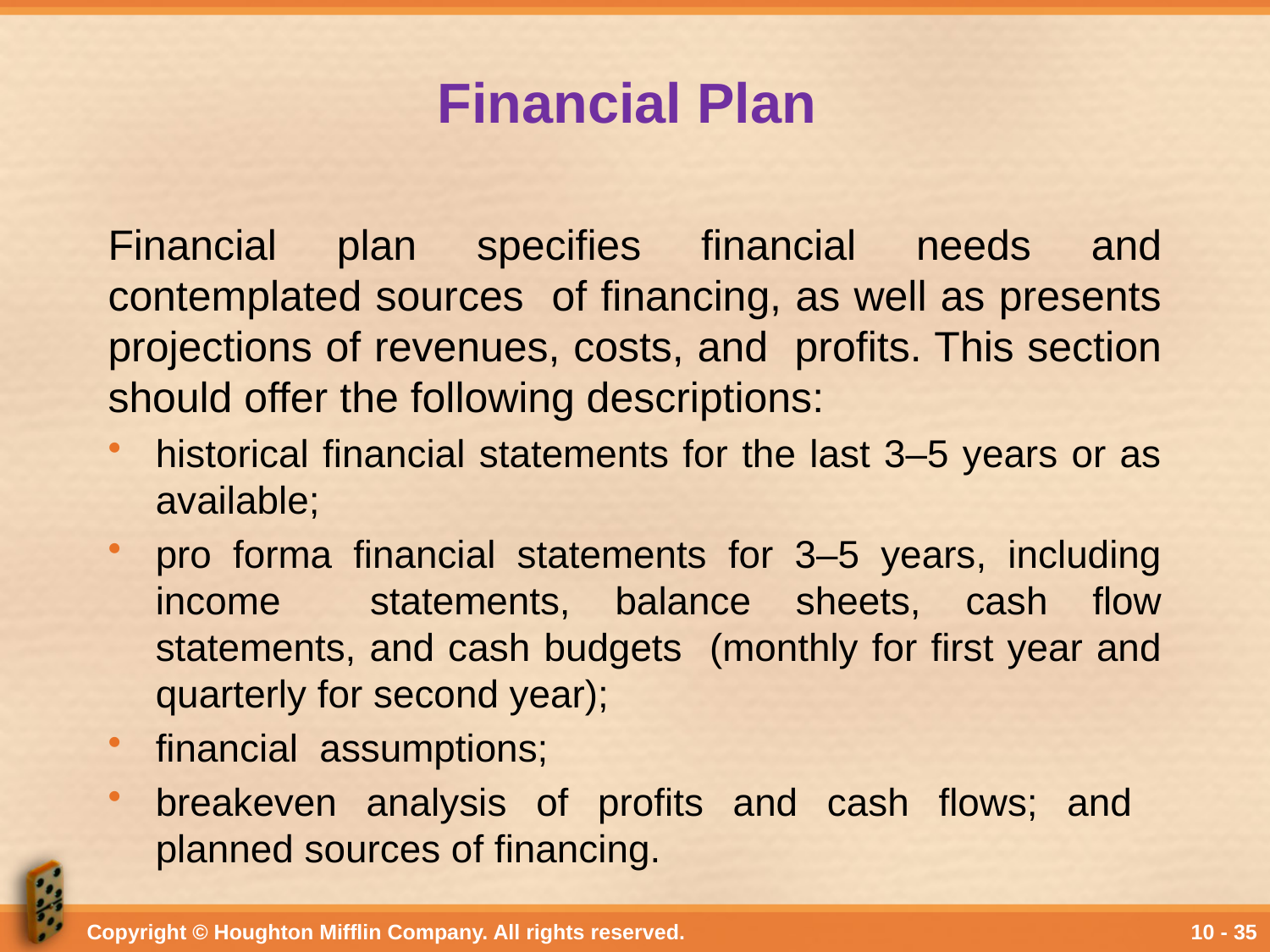

# Financial Plan
Financial plan specifies financial needs and contemplated sources  of financing, as well as presents projections of revenues, costs, and  profits. This section should offer the following descriptions:
historical financial statements for the last 3–5 years or as available;
pro forma financial statements for 3–5 years, including income  statements, balance sheets, cash flow statements, and cash budgets  (monthly for first year and quarterly for second year);
financial  assumptions;
breakeven analysis of profits and cash flows; and  planned sources of financing.

Copyright © Houghton Mifflin Company. All rights reserved.
10 - 35